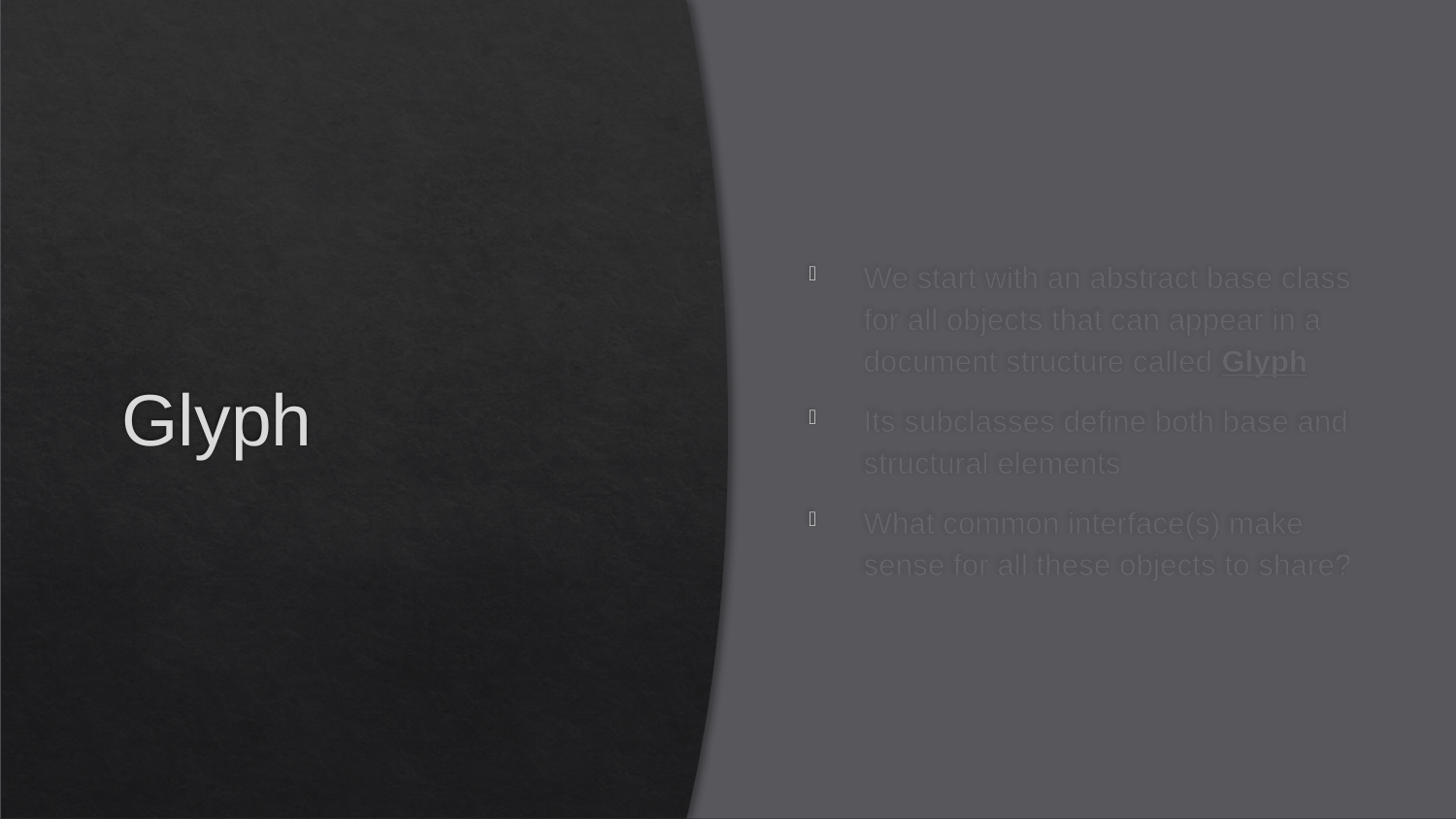

# Glyph
We start with an abstract base class for all objects that can appear in a document structure called Glyph
Its subclasses define both base and structural elements
What common interface(s) make sense for all these objects to share?